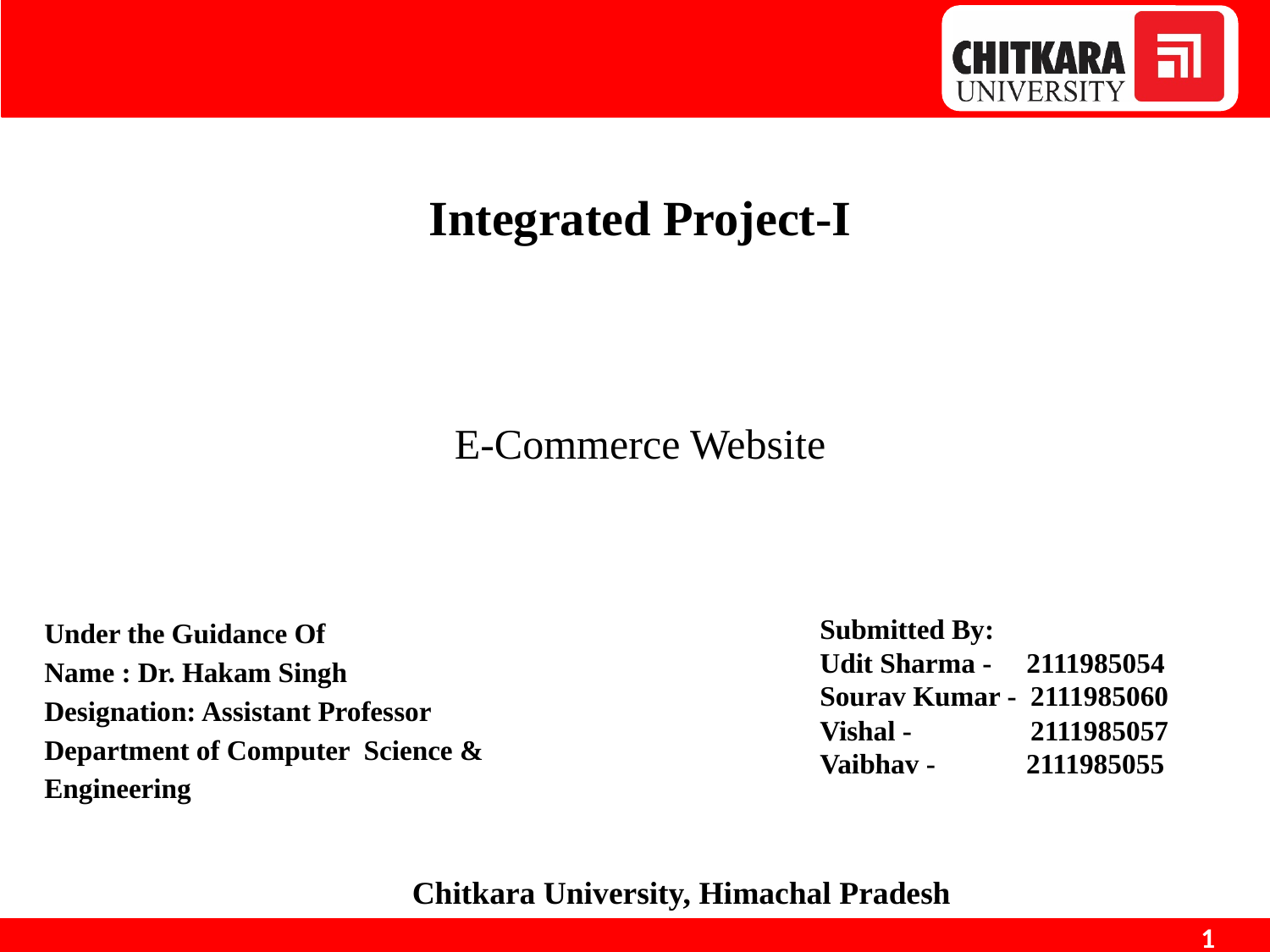

Integrated Project-I
E-Commerce Website

Supervisor
Under the Guidance Of
Name : Dr. Hakam Singh
Designation: Assistant Professor
Department of Computer  Science & Engineering

        Submitted By:
        Udit Sharma -     2111985054
        Sourav Kumar -  2111985060
        Vishal -                 2111985057
        Vaibhav -             2111985055
Chitkara University, Himachal Pradesh
1